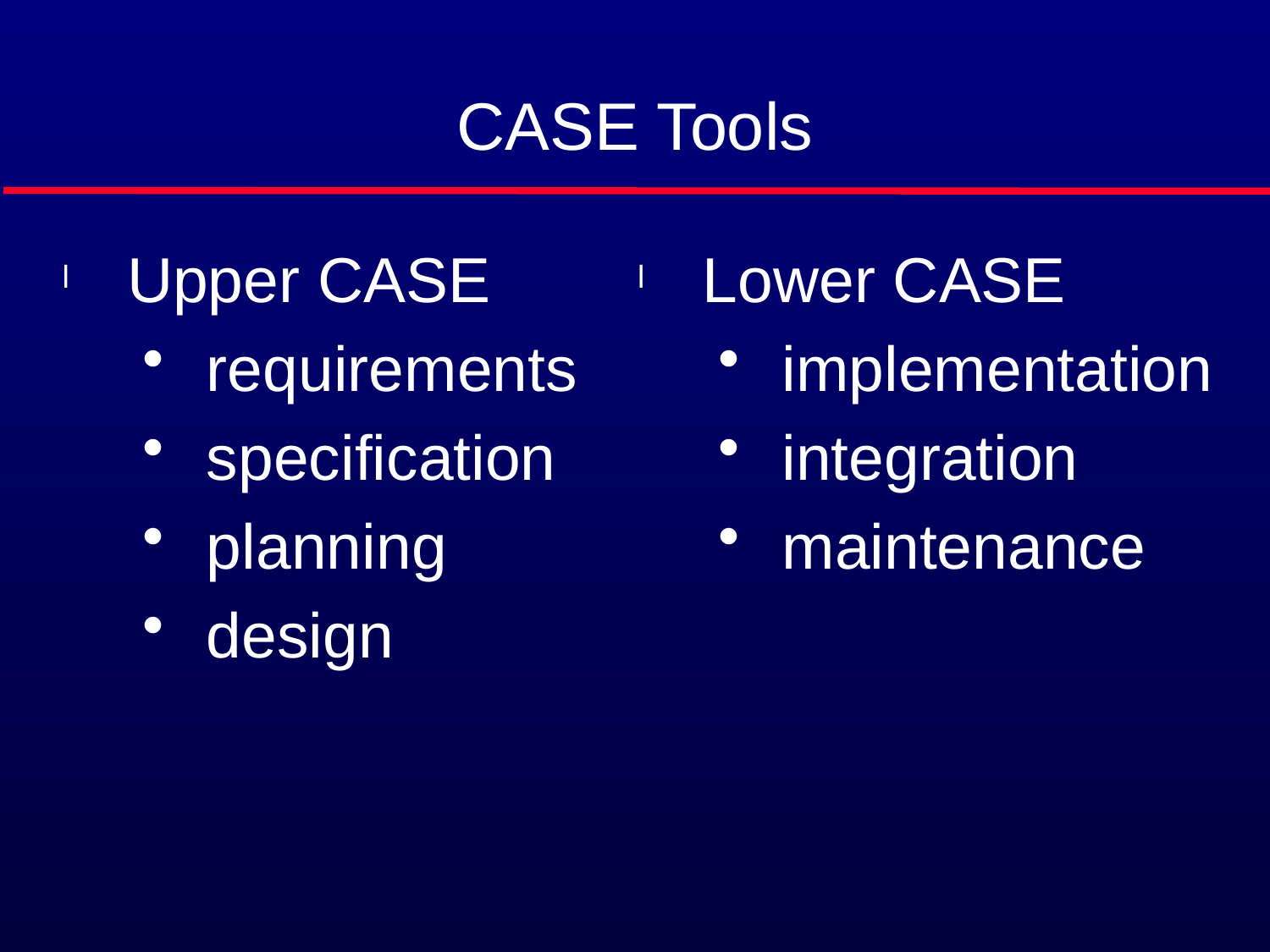

# CASE Tools
Upper CASE
requirements
specification
planning
design
Lower CASE
implementation
integration
maintenance